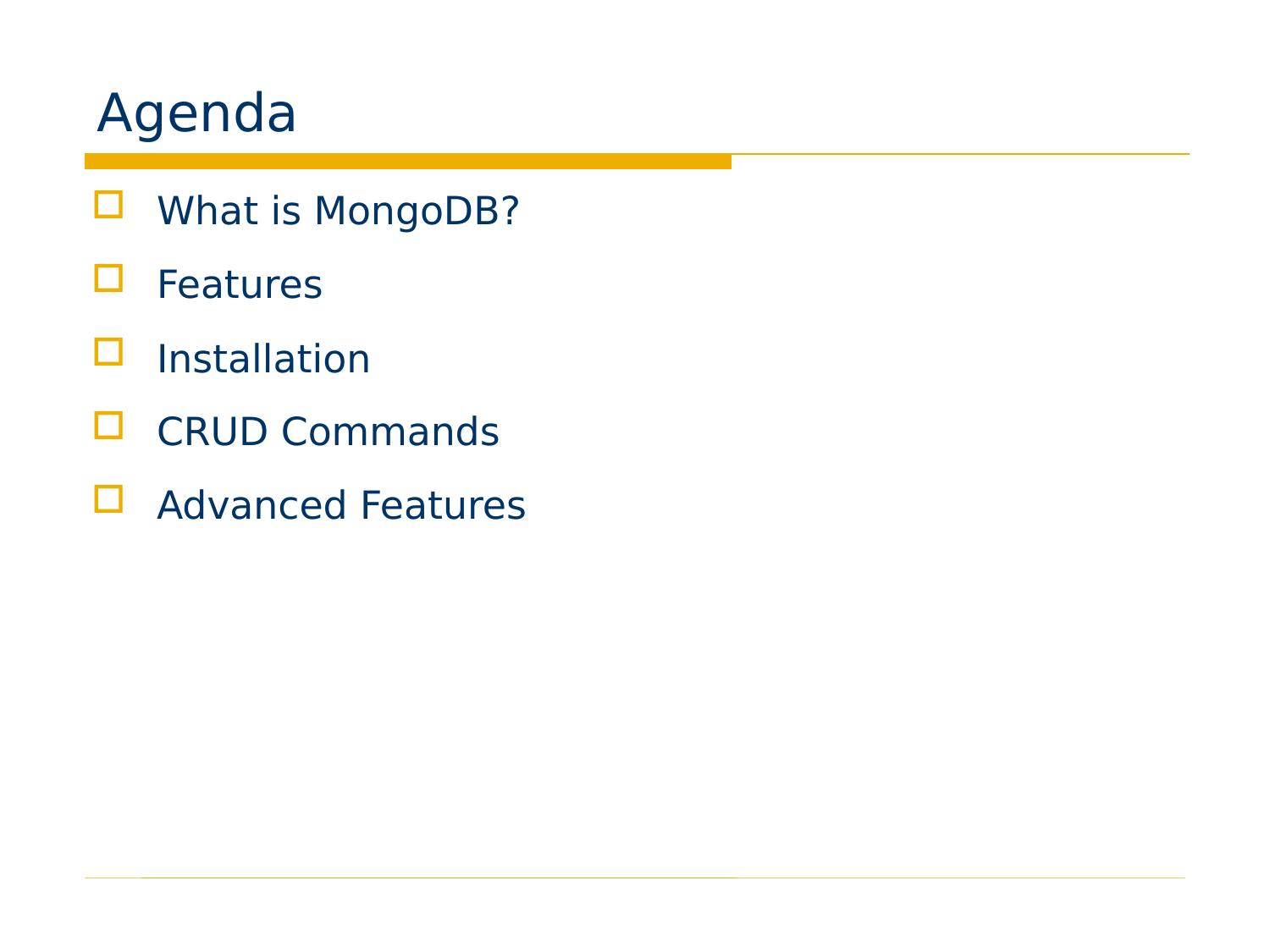

# Agenda
What is MongoDB?
Features
Installation
CRUD Commands
Advanced Features